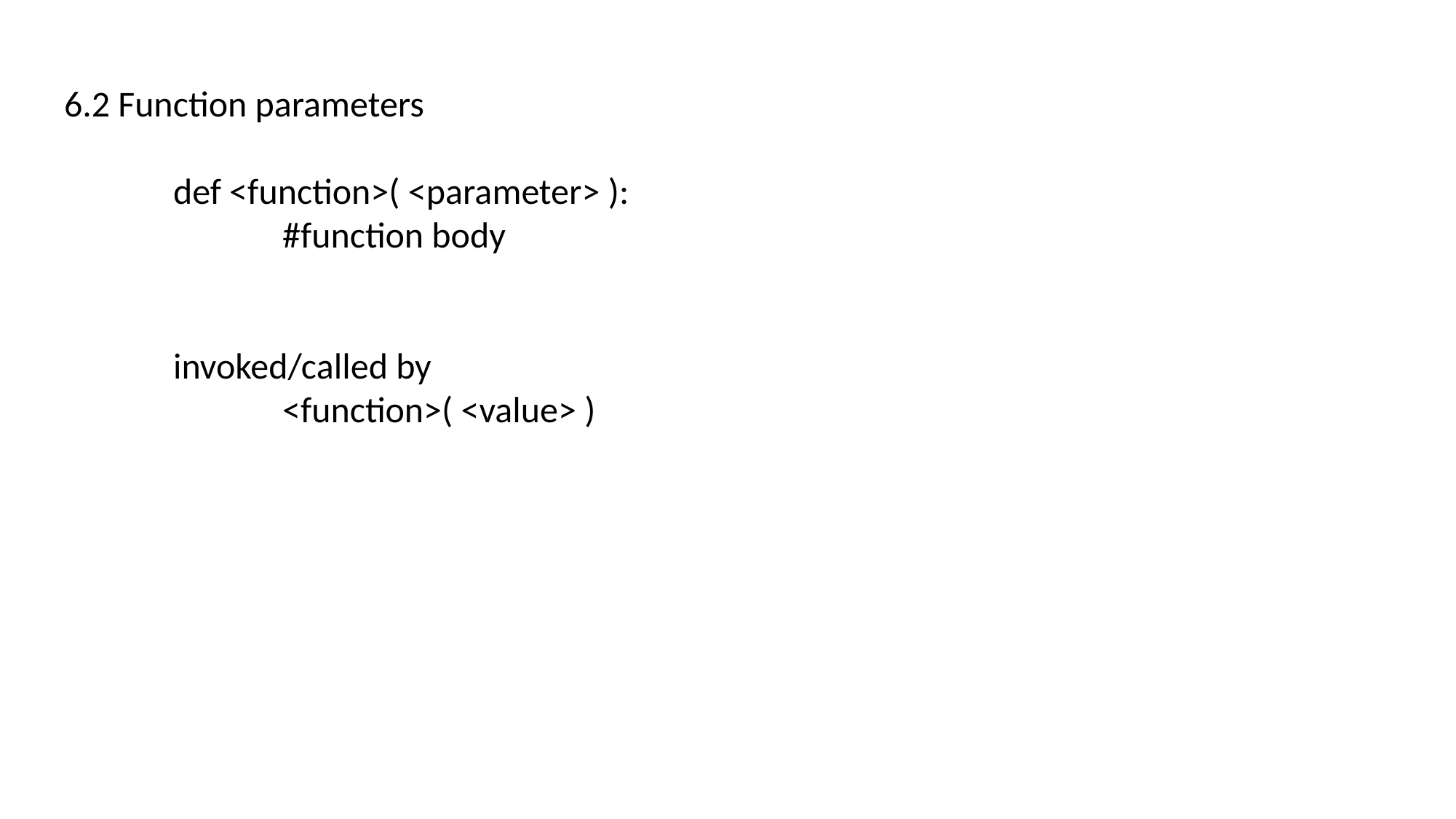

6.2 Function parameters

	def <function>( <parameter> ):
		#function body

	invoked/called by
		<function>( <value> )